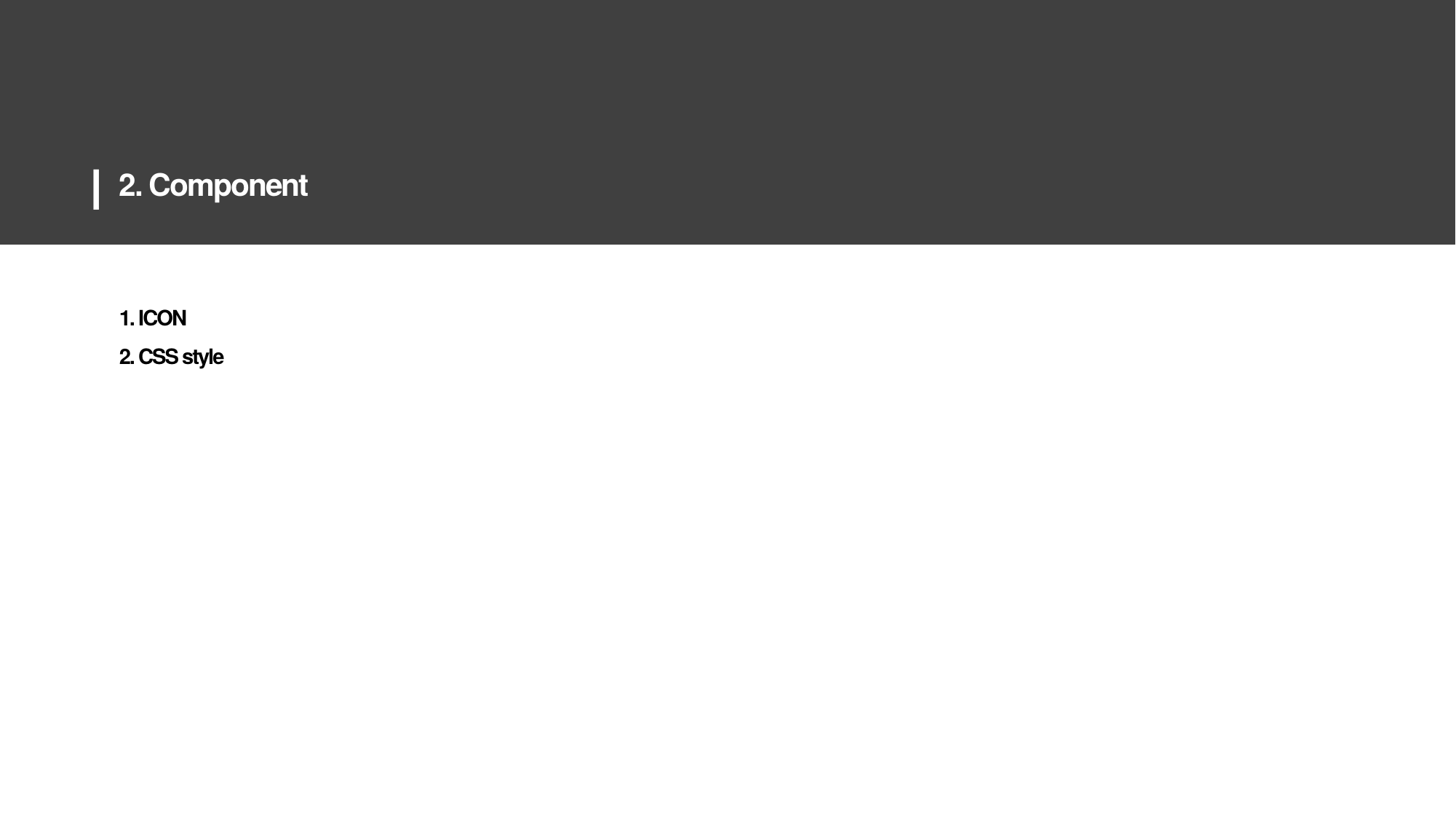

2. Component
# 1. ICON 2. CSS style